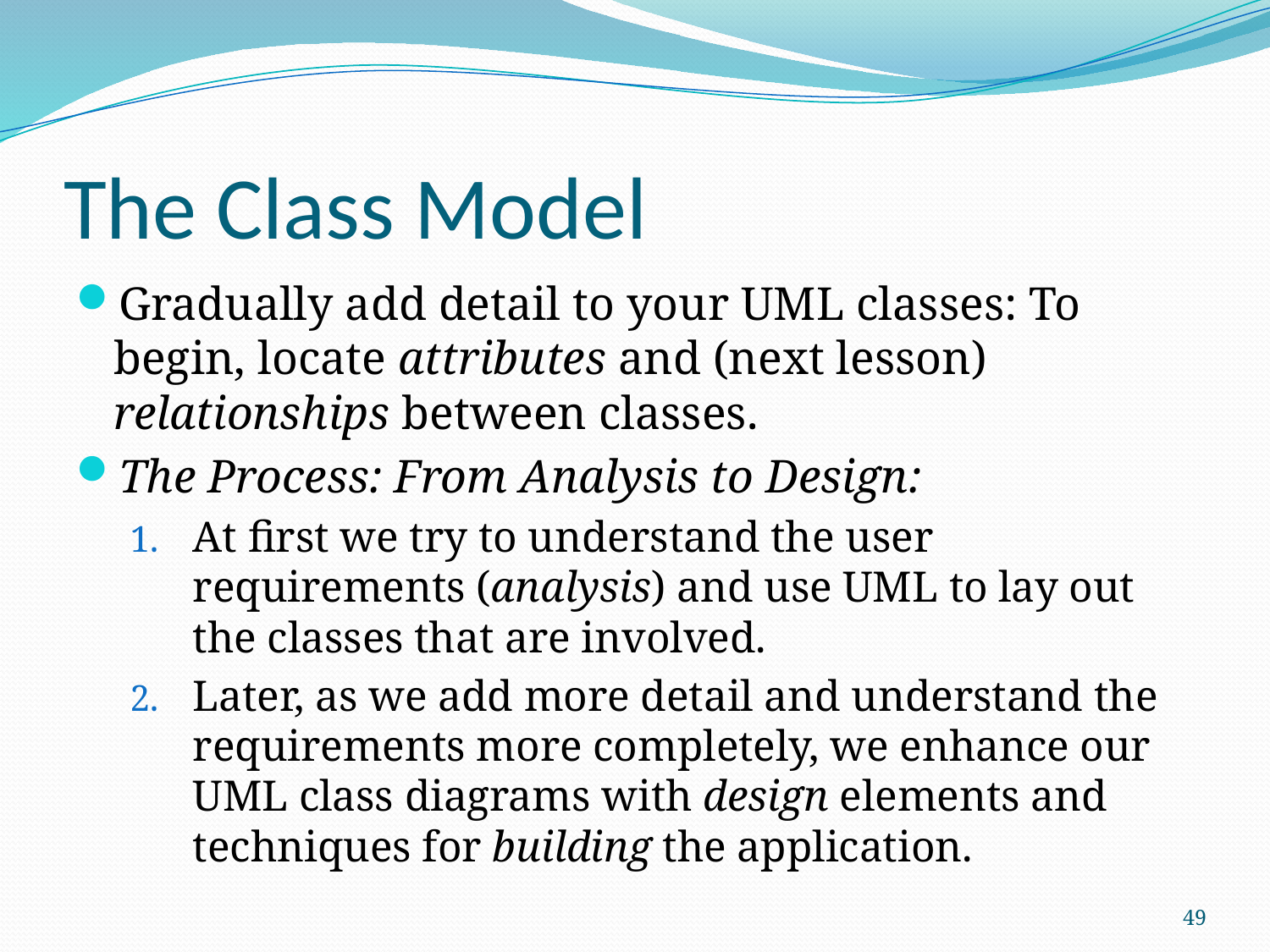

# The Class Model
Gradually add detail to your UML classes: To begin, locate attributes and (next lesson) relationships between classes.
The Process: From Analysis to Design:
At first we try to understand the user requirements (analysis) and use UML to lay out the classes that are involved.
Later, as we add more detail and understand the requirements more completely, we enhance our UML class diagrams with design elements and techniques for building the application.

49